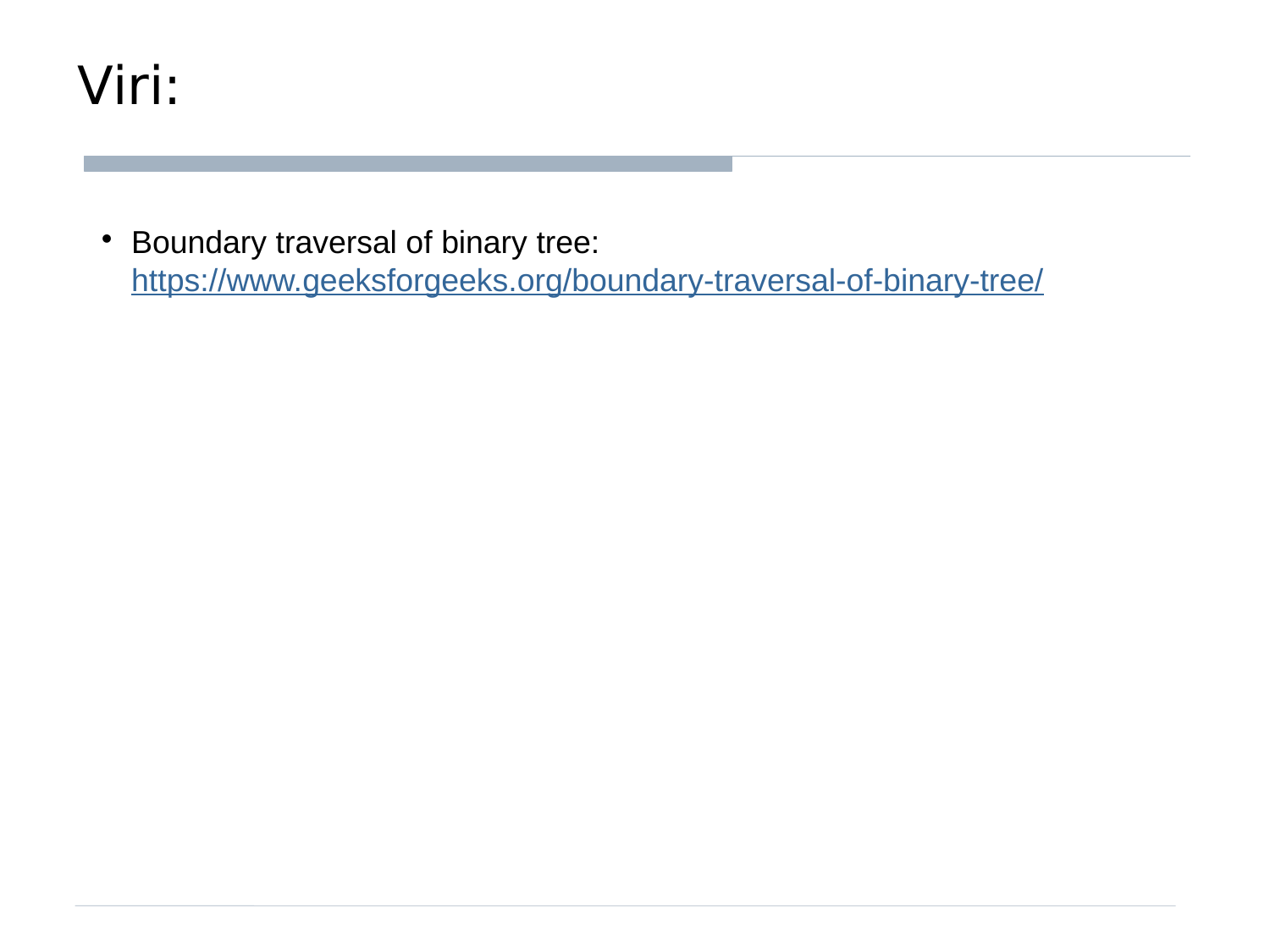

Viri:
Boundary traversal of binary tree: https://www.geeksforgeeks.org/boundary-traversal-of-binary-tree/